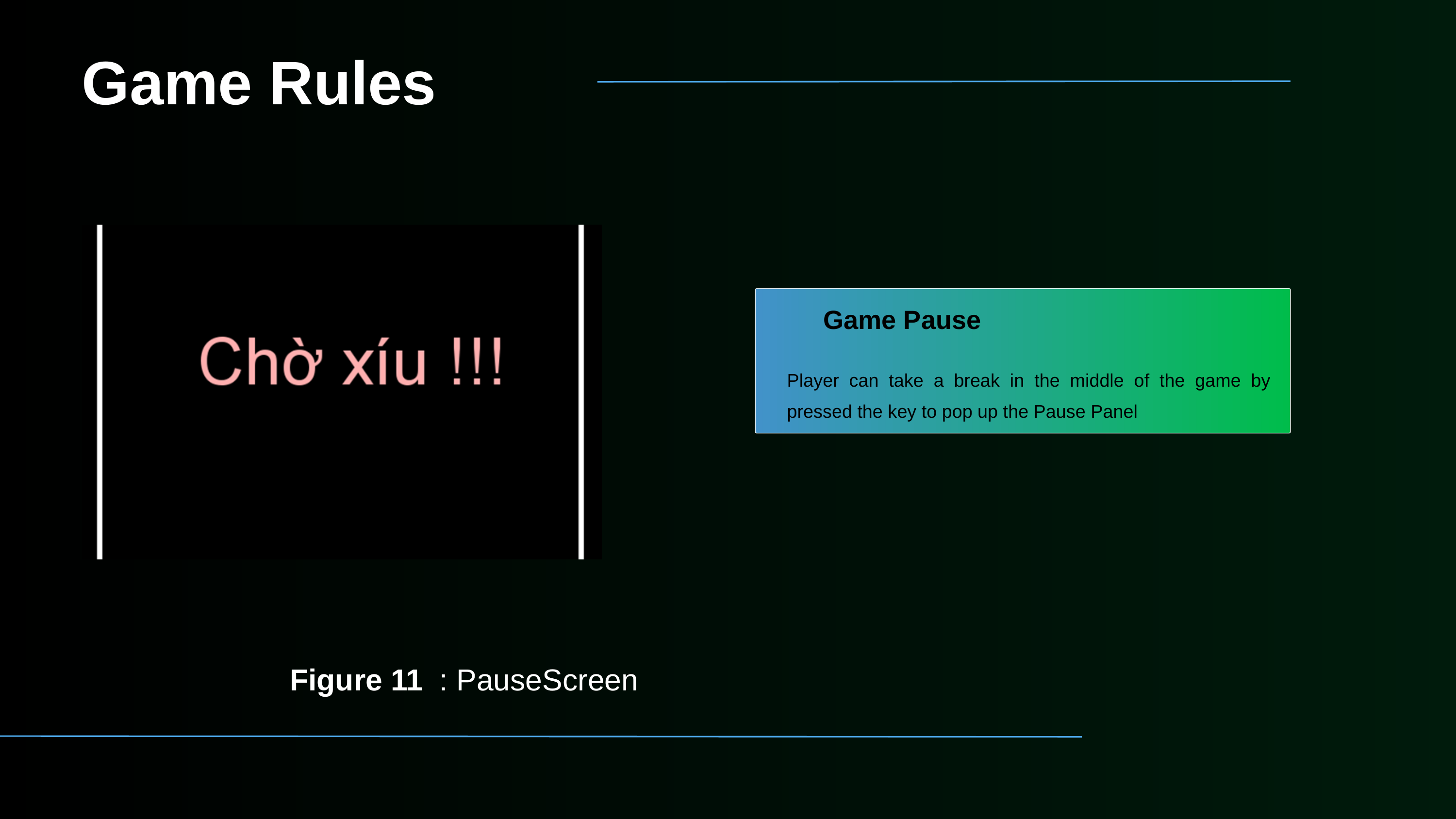

Game Rules

Game Pause
Player can take a break in the middle of the game by pressed the key to pop up the Pause Panel
Figure 11  : PauseScreen